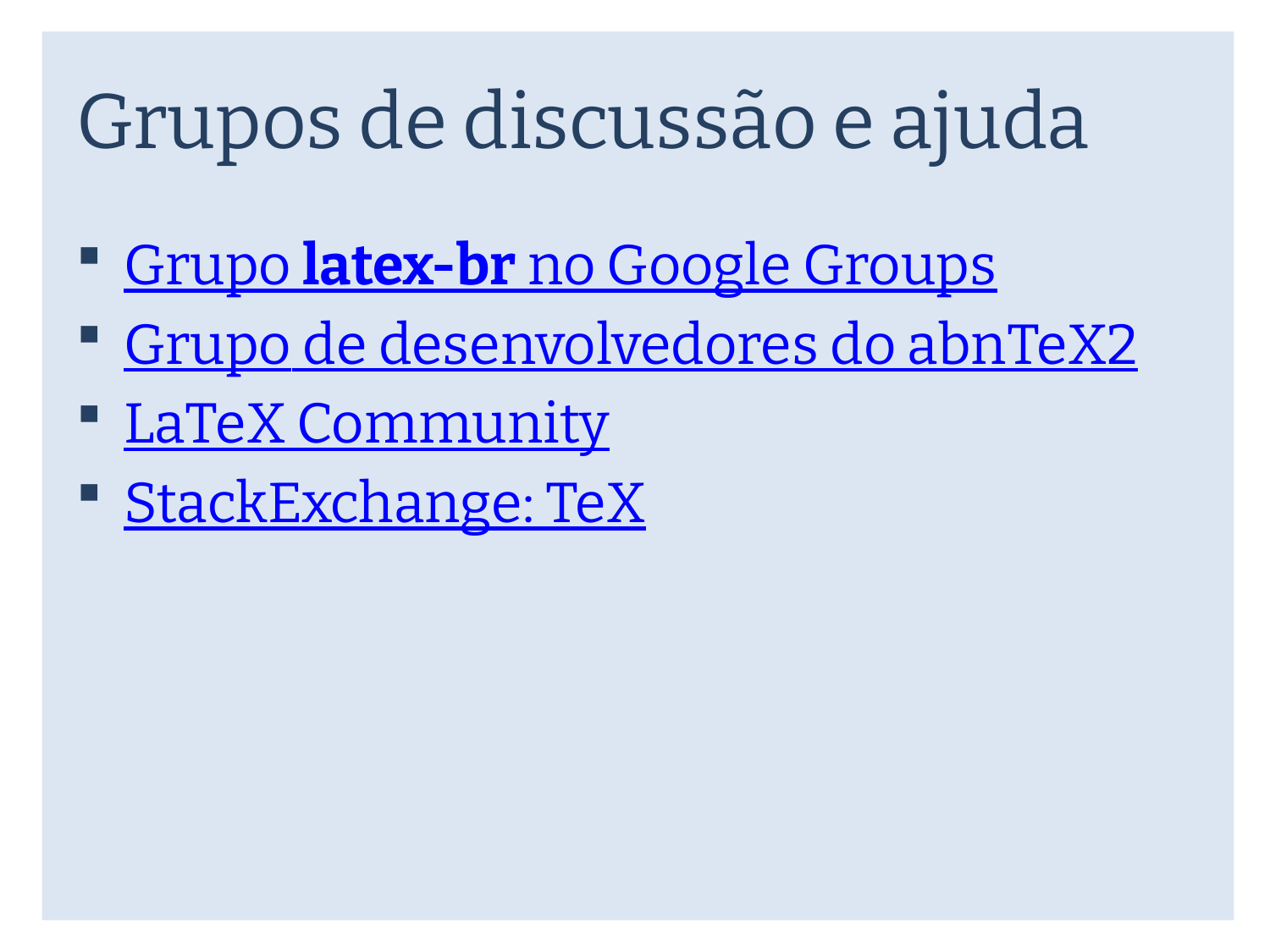

# Grupos de discussão e ajuda
Grupo latex-br no Google Groups
Grupo de desenvolvedores do abnTeX2
LaTeX Community
StackExchange: TeX